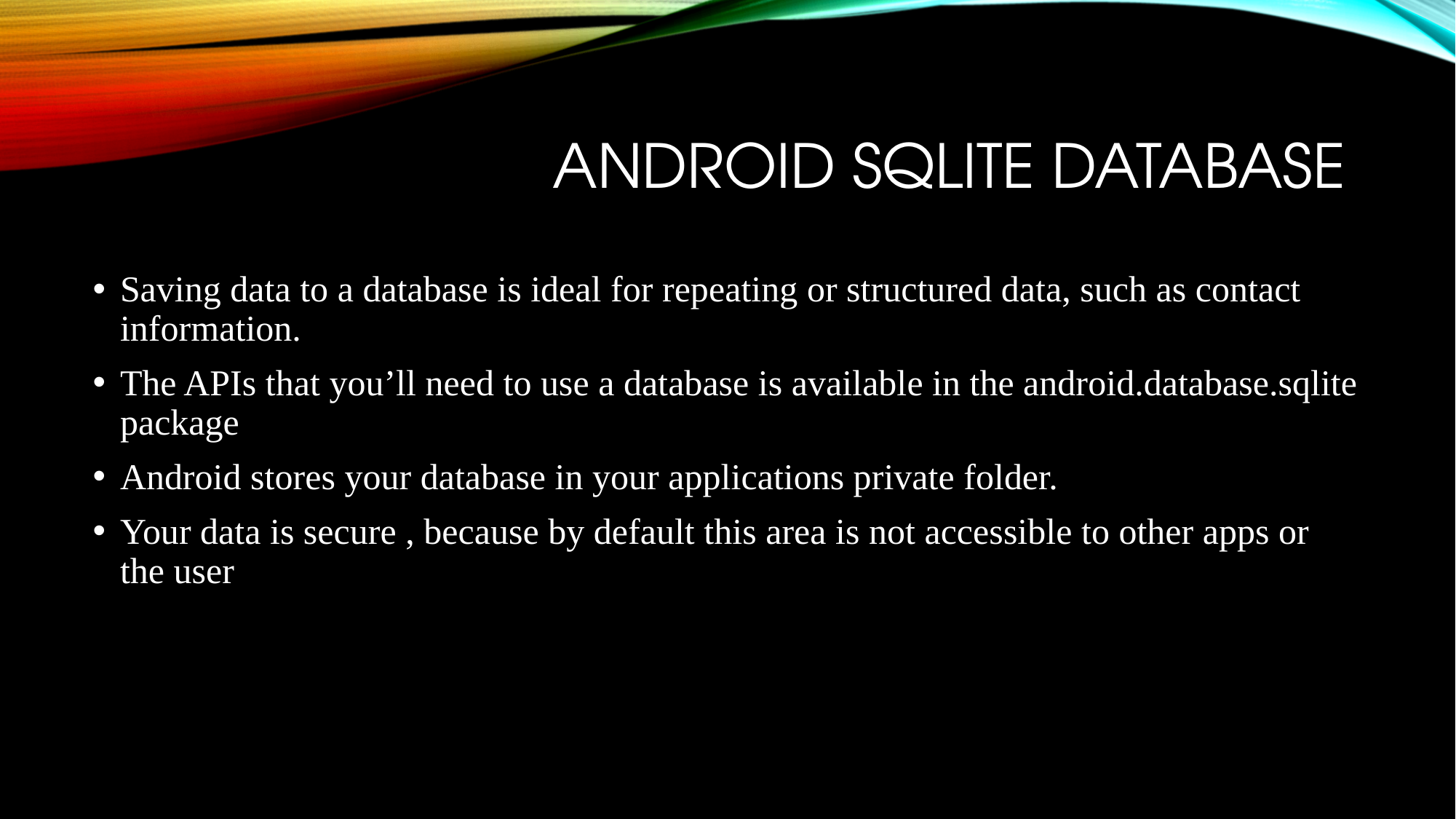

# Android sqLite database
Saving data to a database is ideal for repeating or structured data, such as contact information.
The APIs that you’ll need to use a database is available in the android.database.sqlite package
Android stores your database in your applications private folder.
Your data is secure , because by default this area is not accessible to other apps or the user